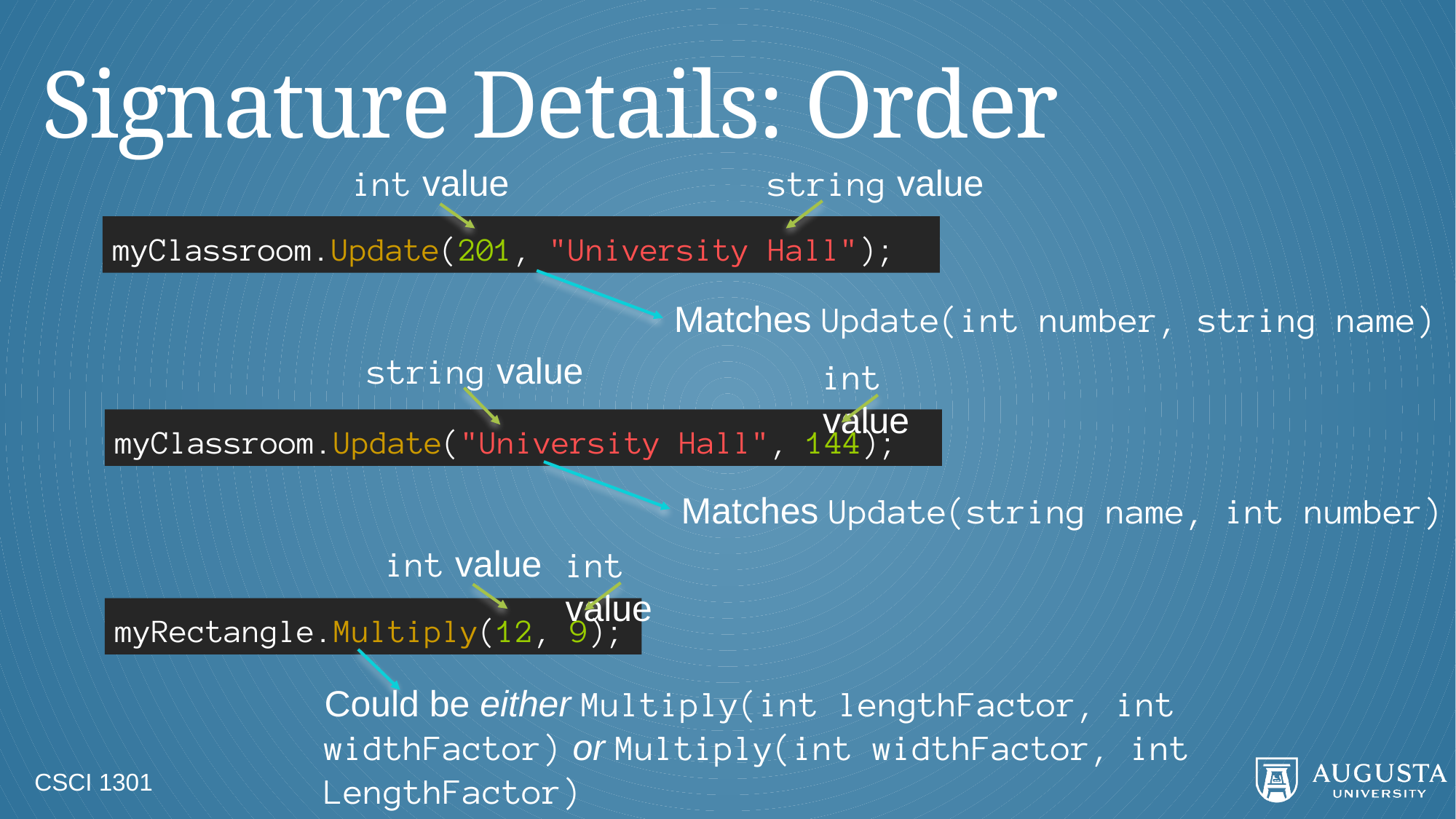

# Signature Details: Order
string value
int value
myClassroom.Update(201, "University Hall");
Matches Update(int number, string name)
string value
int value
myClassroom.Update("University Hall", 144);
Matches Update(string name, int number)
int value
int value
myRectangle.Multiply(12, 9);
Could be either Multiply(int lengthFactor, int widthFactor) or Multiply(int widthFactor, int LengthFactor)
CSCI 1301